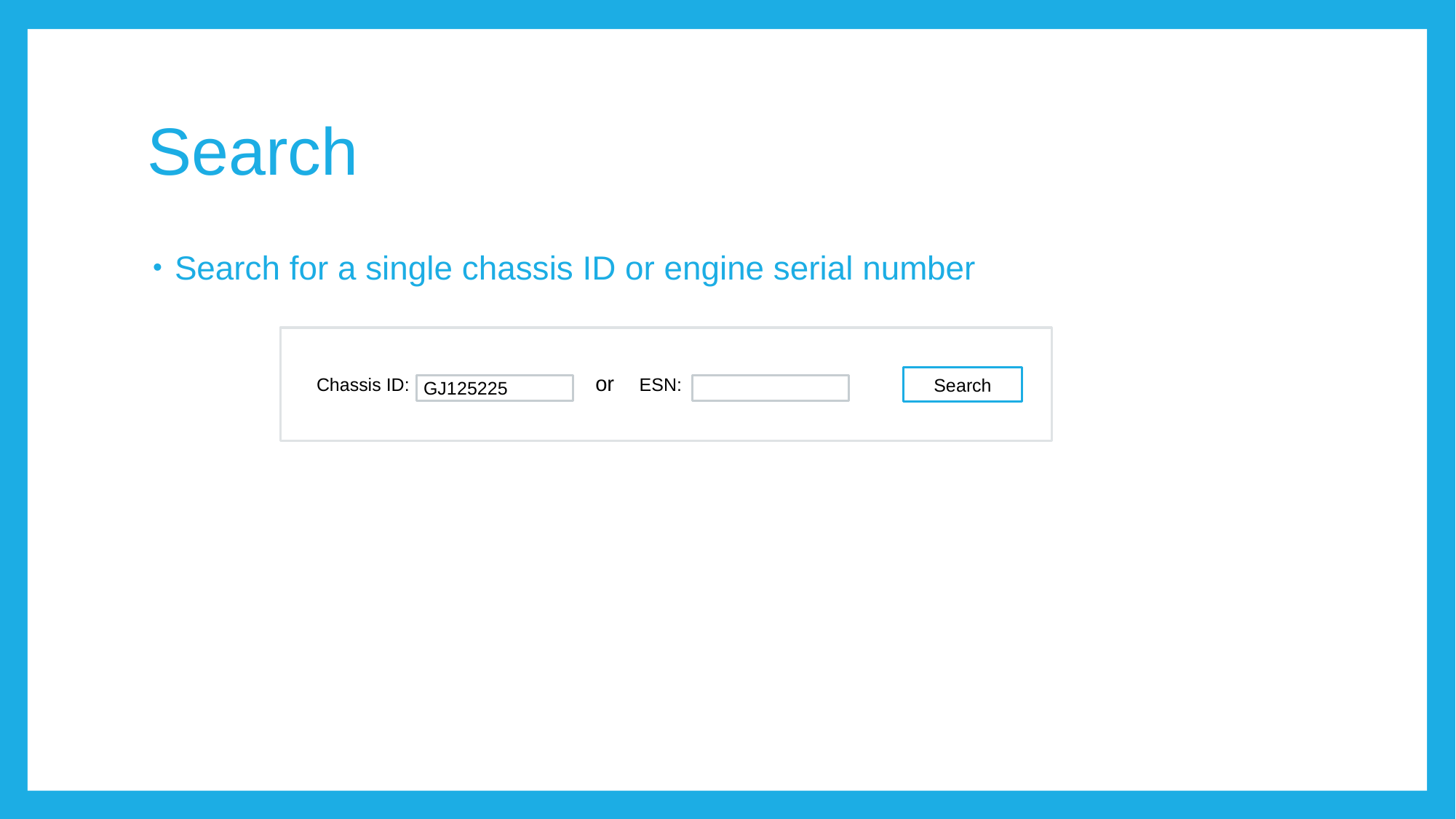

# Search
Search for a single chassis ID or engine serial number

or
Chassis ID:
ESN:
Search
GJ125225